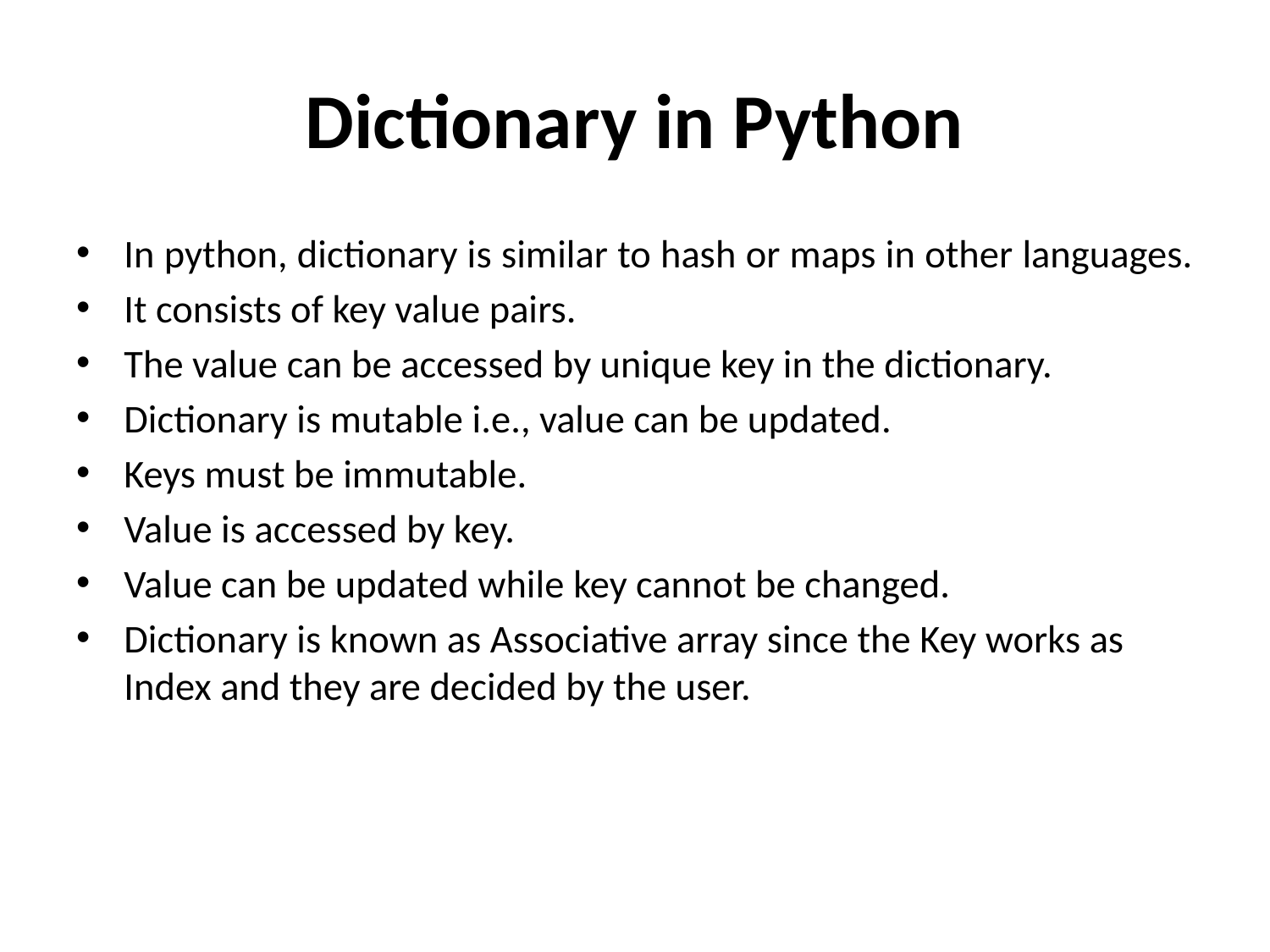

# Dictionary in Python
In python, dictionary is similar to hash or maps in other languages.
It consists of key value pairs.
The value can be accessed by unique key in the dictionary.
Dictionary is mutable i.e., value can be updated.
Keys must be immutable.
Value is accessed by key.
Value can be updated while key cannot be changed.
Dictionary is known as Associative array since the Key works as Index and they are decided by the user.